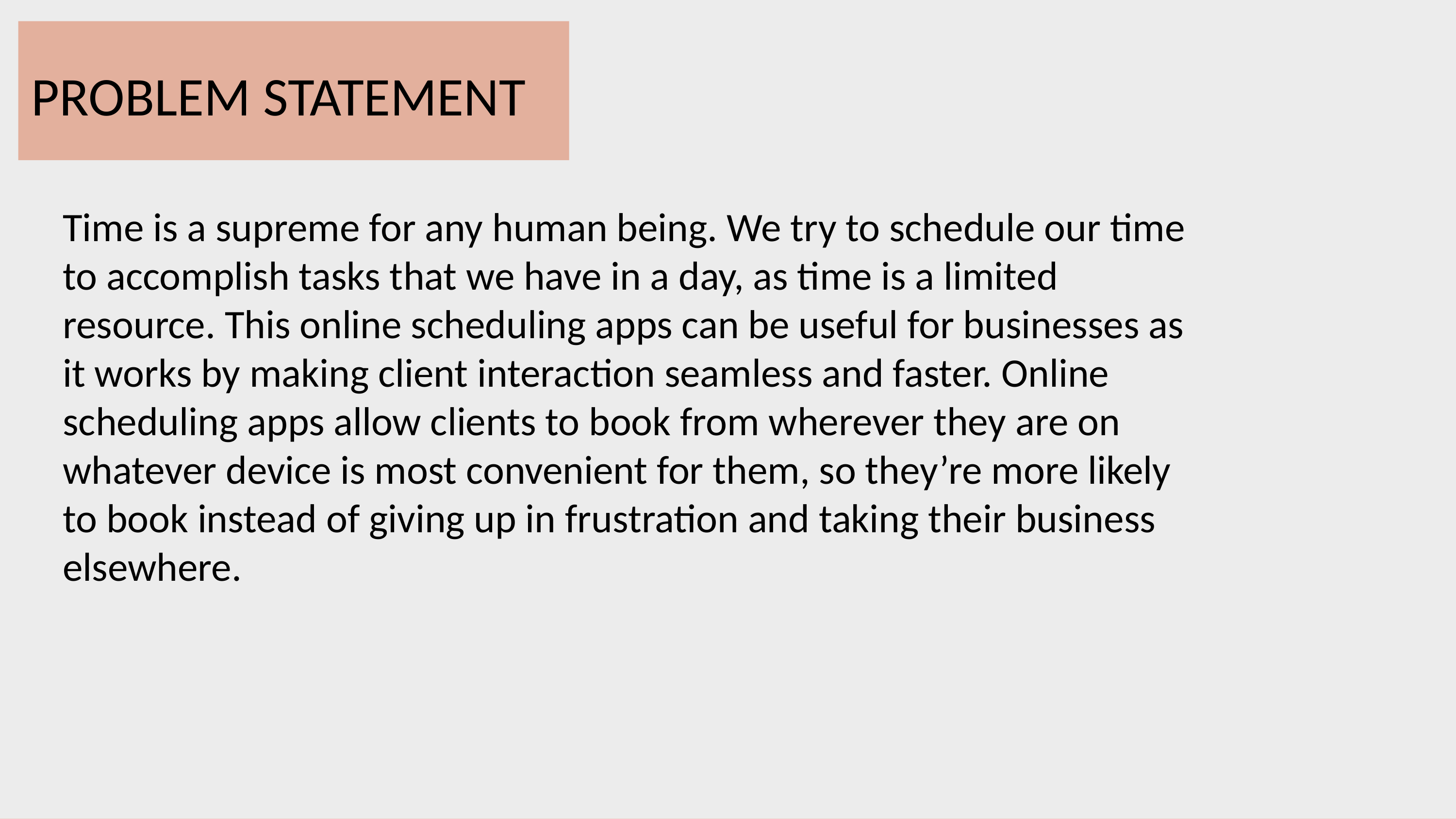

PROBLEM STATEMENT
Time is a supreme for any human being. We try to schedule our time to accomplish tasks that we have in a day, as time is a limited resource. This online scheduling apps can be useful for businesses as it works by making client interaction seamless and faster. Online scheduling apps allow clients to book from wherever they are on whatever device is most convenient for them, so they’re more likely to book instead of giving up in frustration and taking their business elsewhere.